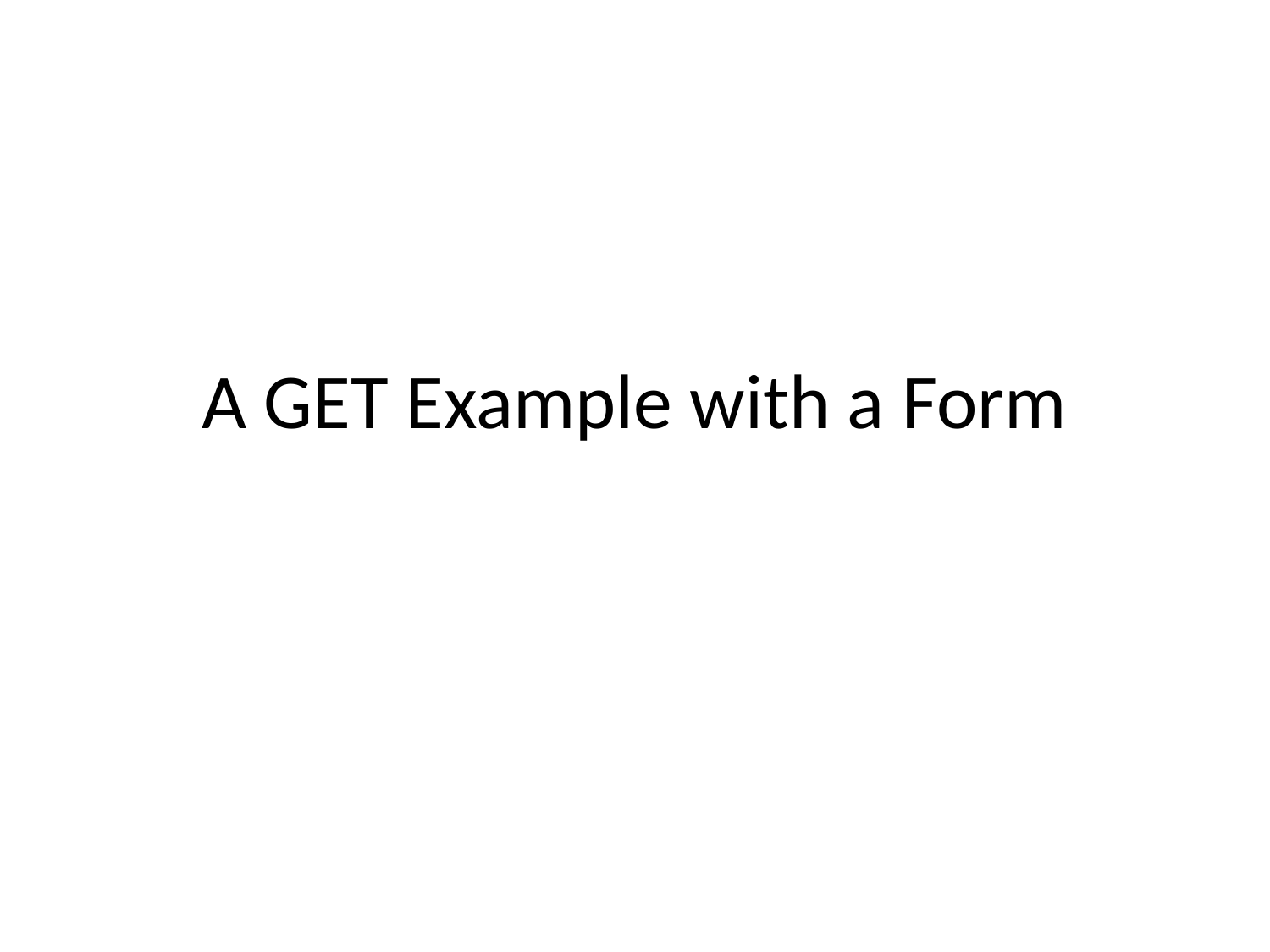

# A GET Example with a Form